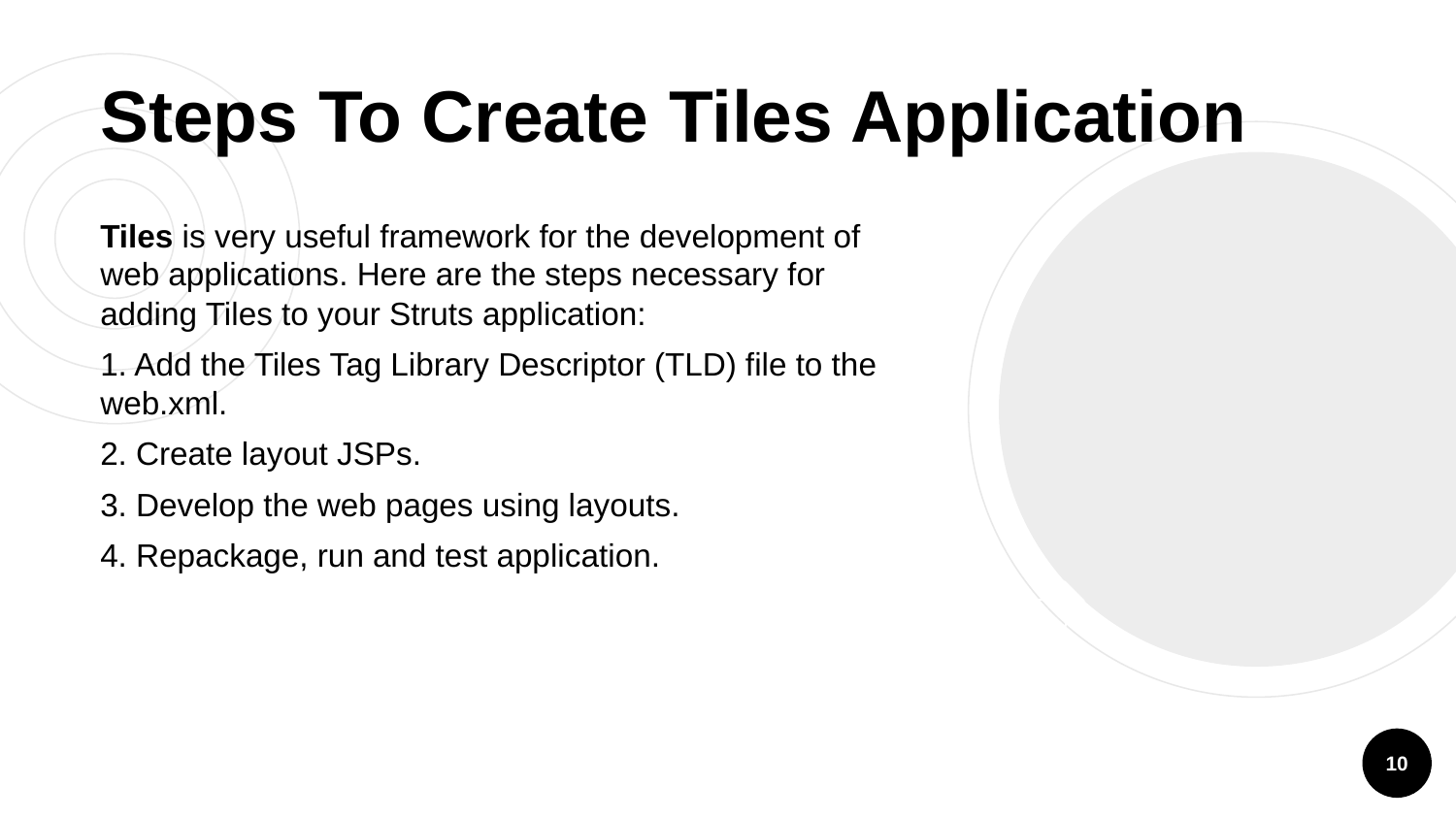

# Steps To Create Tiles Application
Tiles is very useful framework for the development of web applications. Here are the steps necessary for adding Tiles to your Struts application:
1. Add the Tiles Tag Library Descriptor (TLD) file to the web.xml.
2. Create layout JSPs.
3. Develop the web pages using layouts.
4. Repackage, run and test application.

10